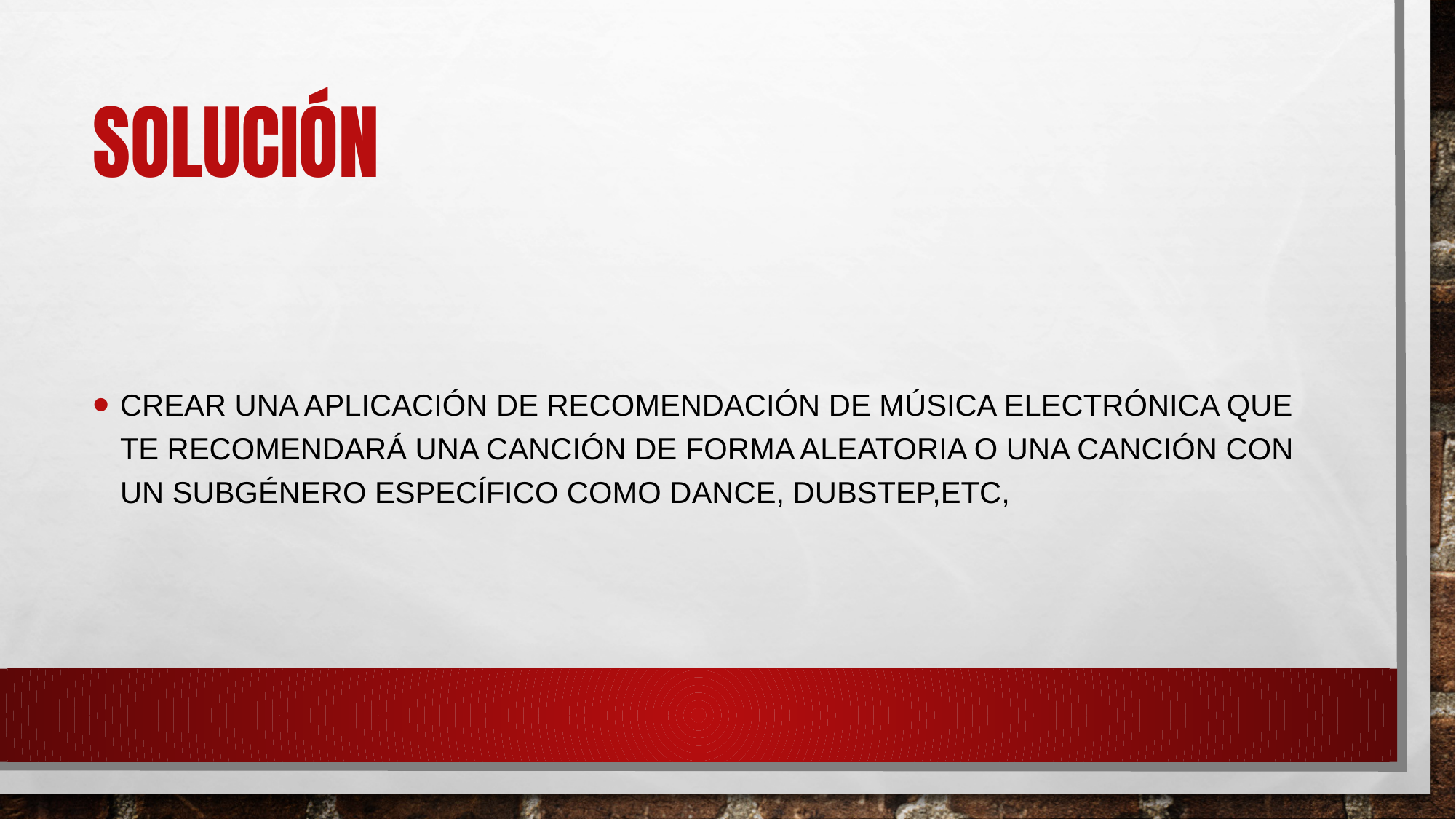

# Solución
Crear una aplicación de recomendación de música electrónica que te recomendará una canción de forma aleatoria o una canción con un subgénero específico como Dance, dubstep,etc,